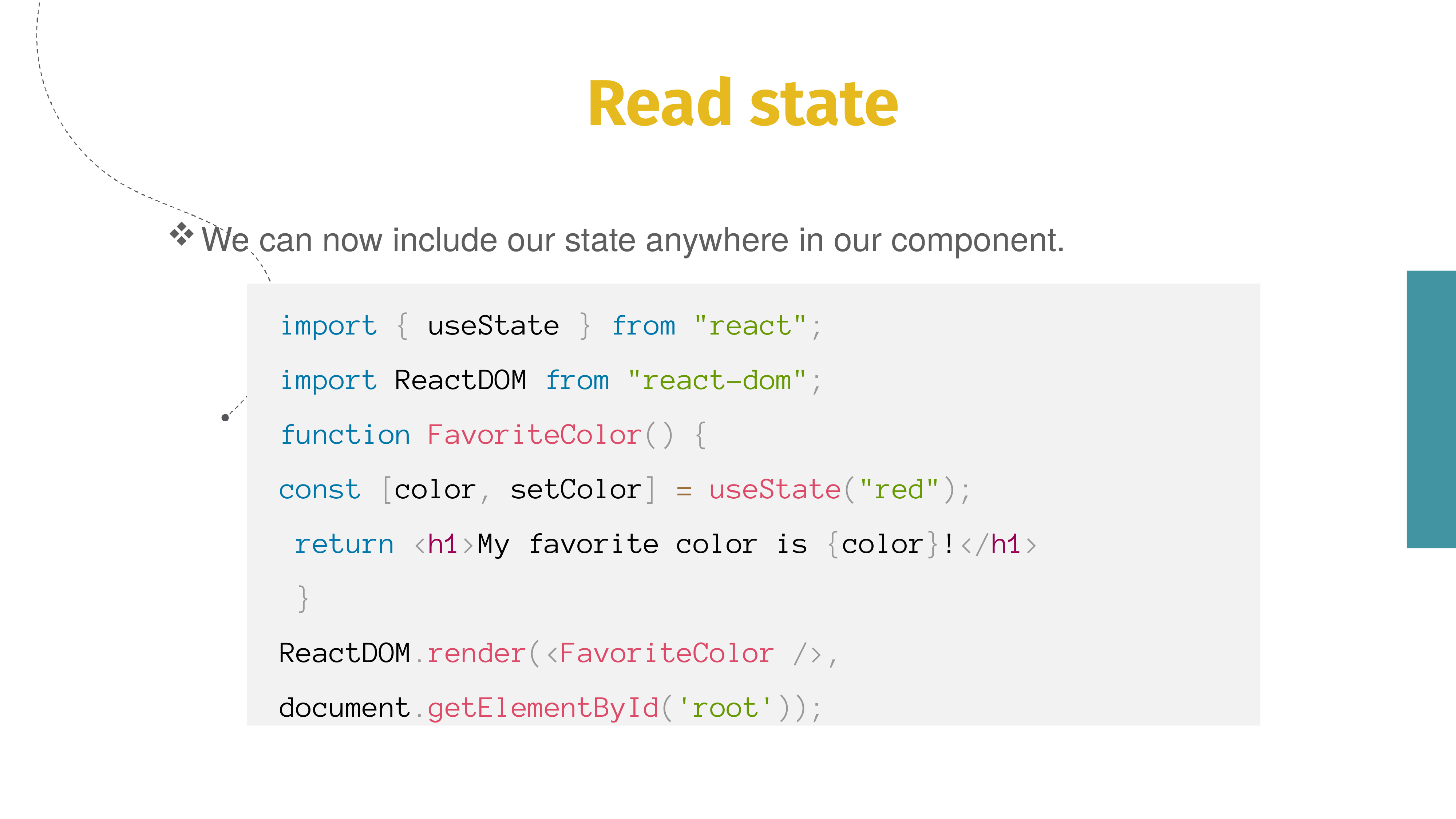

Read state

We can now include our state anywhere in our component.

import { useState } from "react";
import ReactDOM from "react-dom";
function FavoriteColor() {
const [color, setColor] = useState("red");
 return <h1>My favorite color is {color}!</h1>
 }
ReactDOM.render(<FavoriteColor />, document.getElementById('root'));